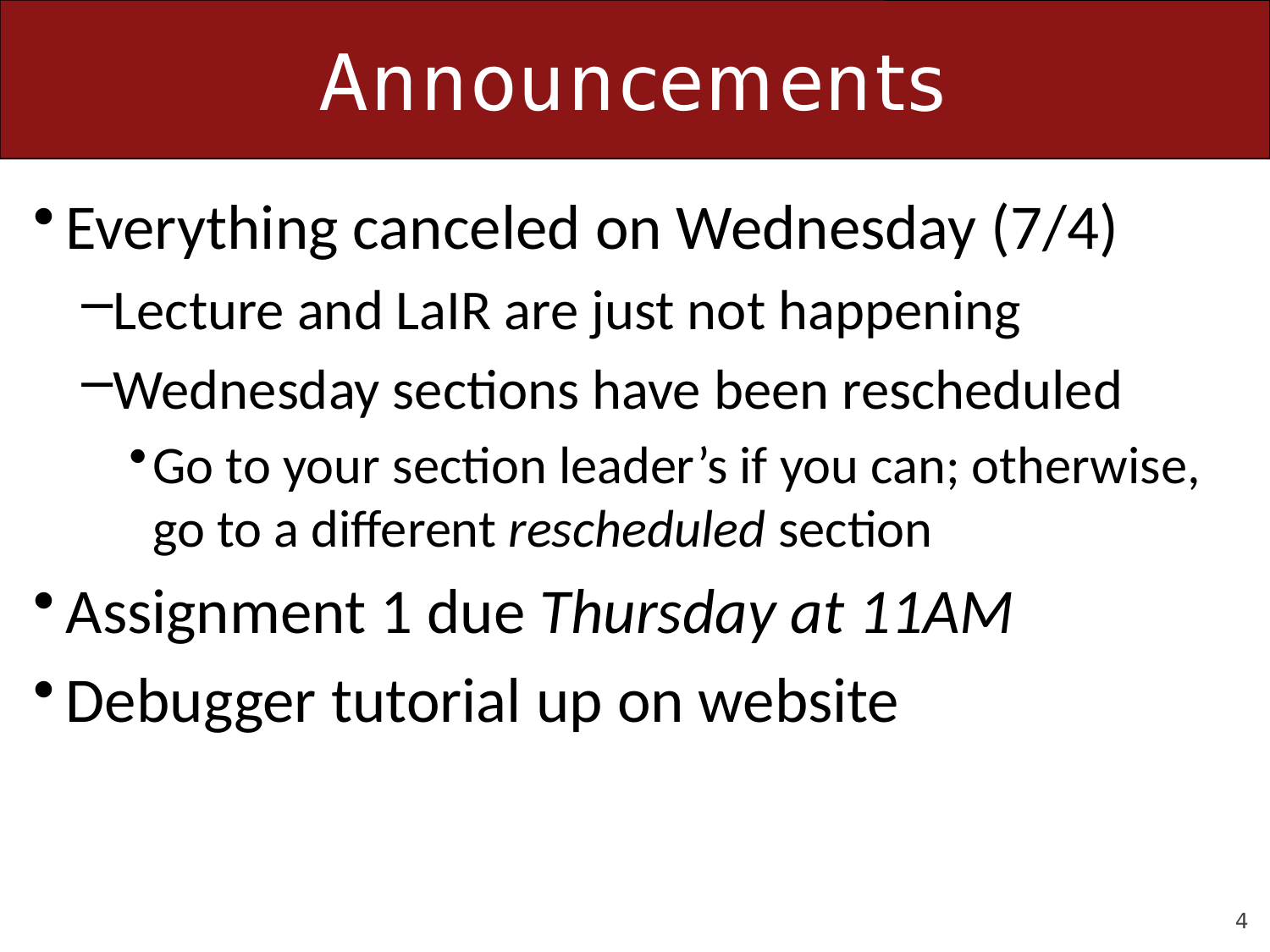

# Announcements
Everything canceled on Wednesday (7/4)
Lecture and LaIR are just not happening
Wednesday sections have been rescheduled
Go to your section leader’s if you can; otherwise, go to a different rescheduled section
Assignment 1 due Thursday at 11AM
Debugger tutorial up on website